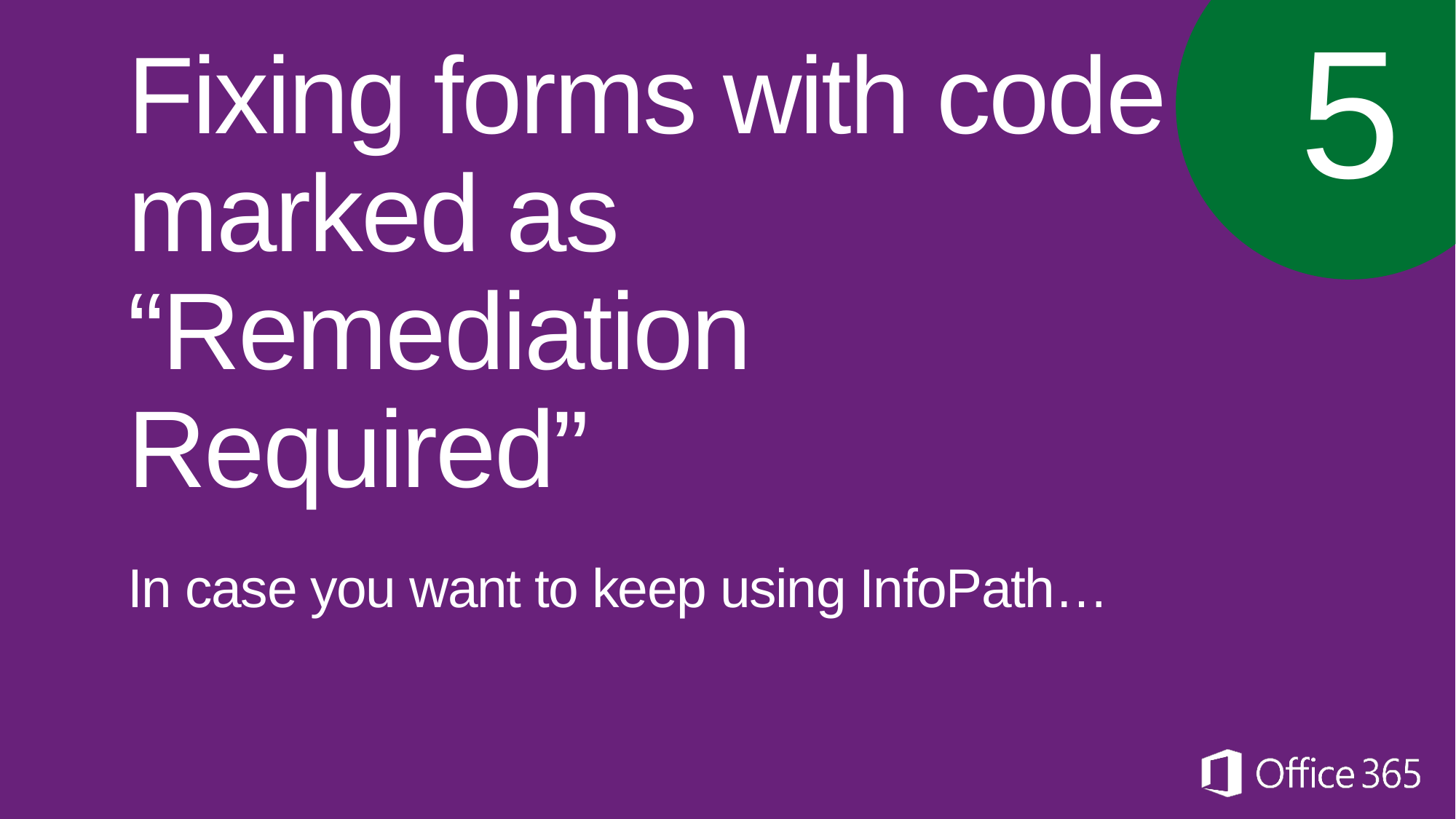

5
# Fixing forms with code marked as “Remediation Required”
In case you want to keep using InfoPath…